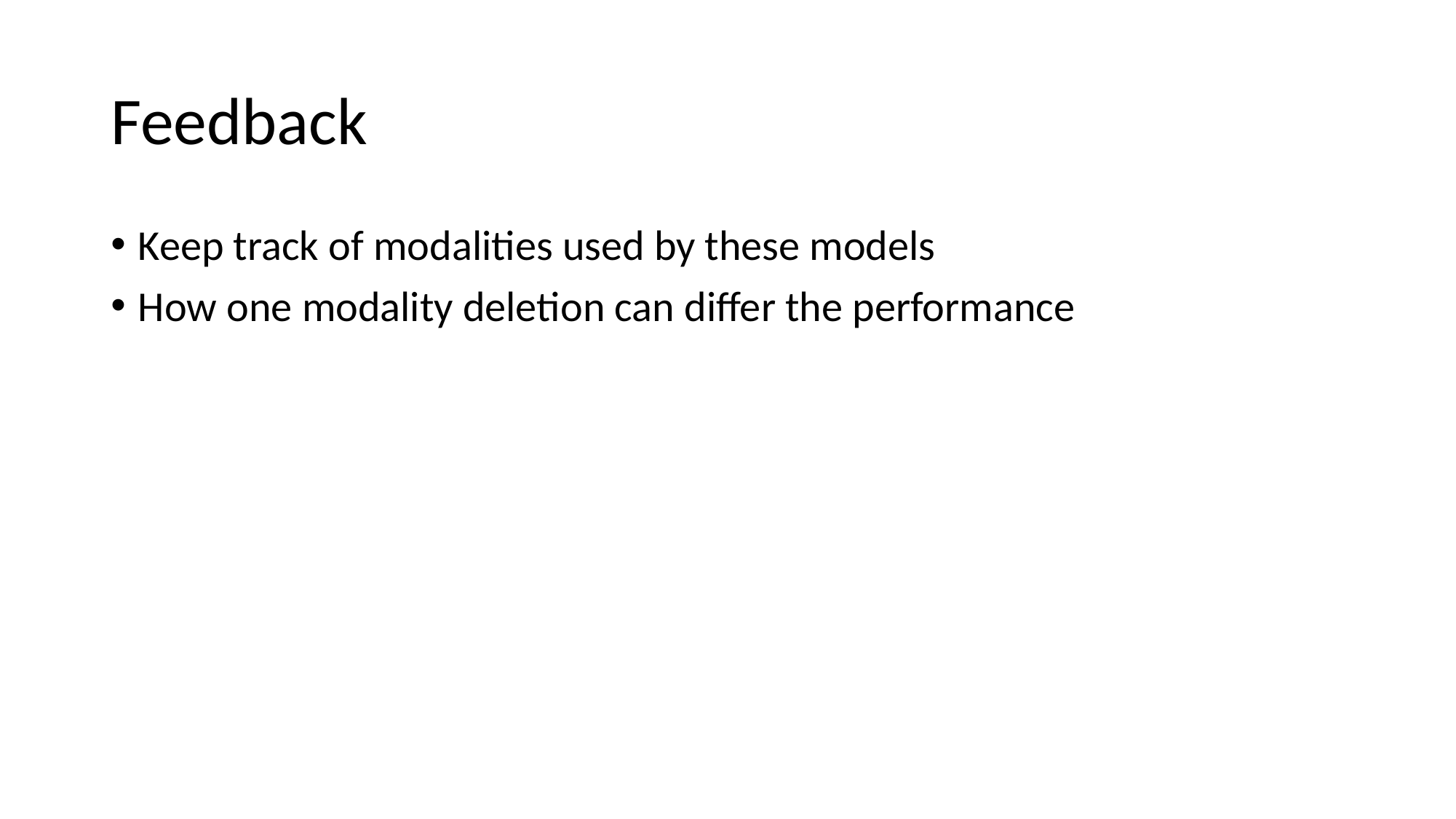

# Feedback
Keep track of modalities used by these models
How one modality deletion can differ the performance